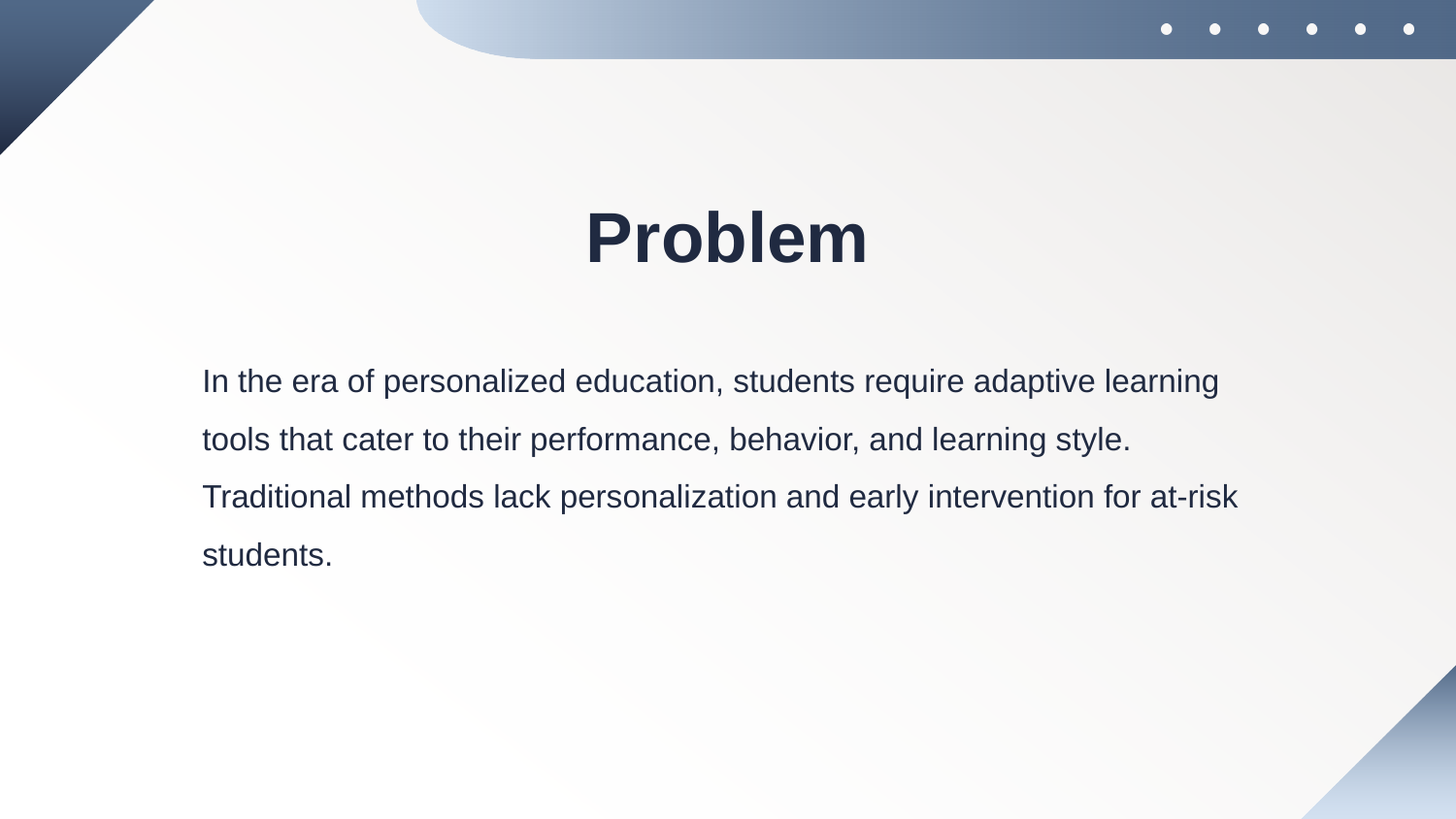

# Problem

In the era of personalized education, students require adaptive learning tools that cater to their performance, behavior, and learning style. Traditional methods lack personalization and early intervention for at-risk students.